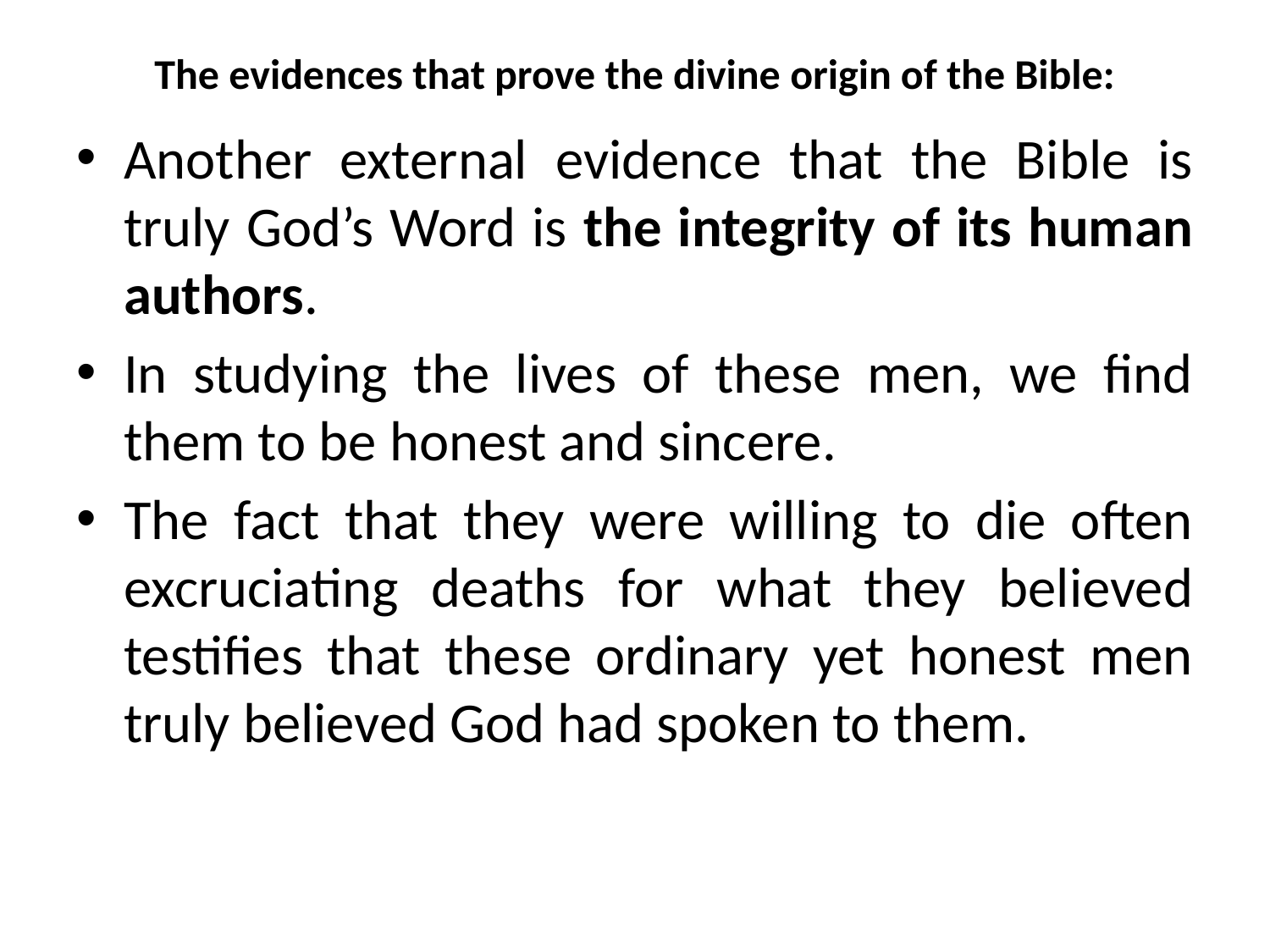

# The evidences that prove the divine origin of the Bible:
Another external evidence that the Bible is truly God’s Word is the integrity of its human authors.
In studying the lives of these men, we find them to be honest and sincere.
The fact that they were willing to die often excruciating deaths for what they believed testifies that these ordinary yet honest men truly believed God had spoken to them.